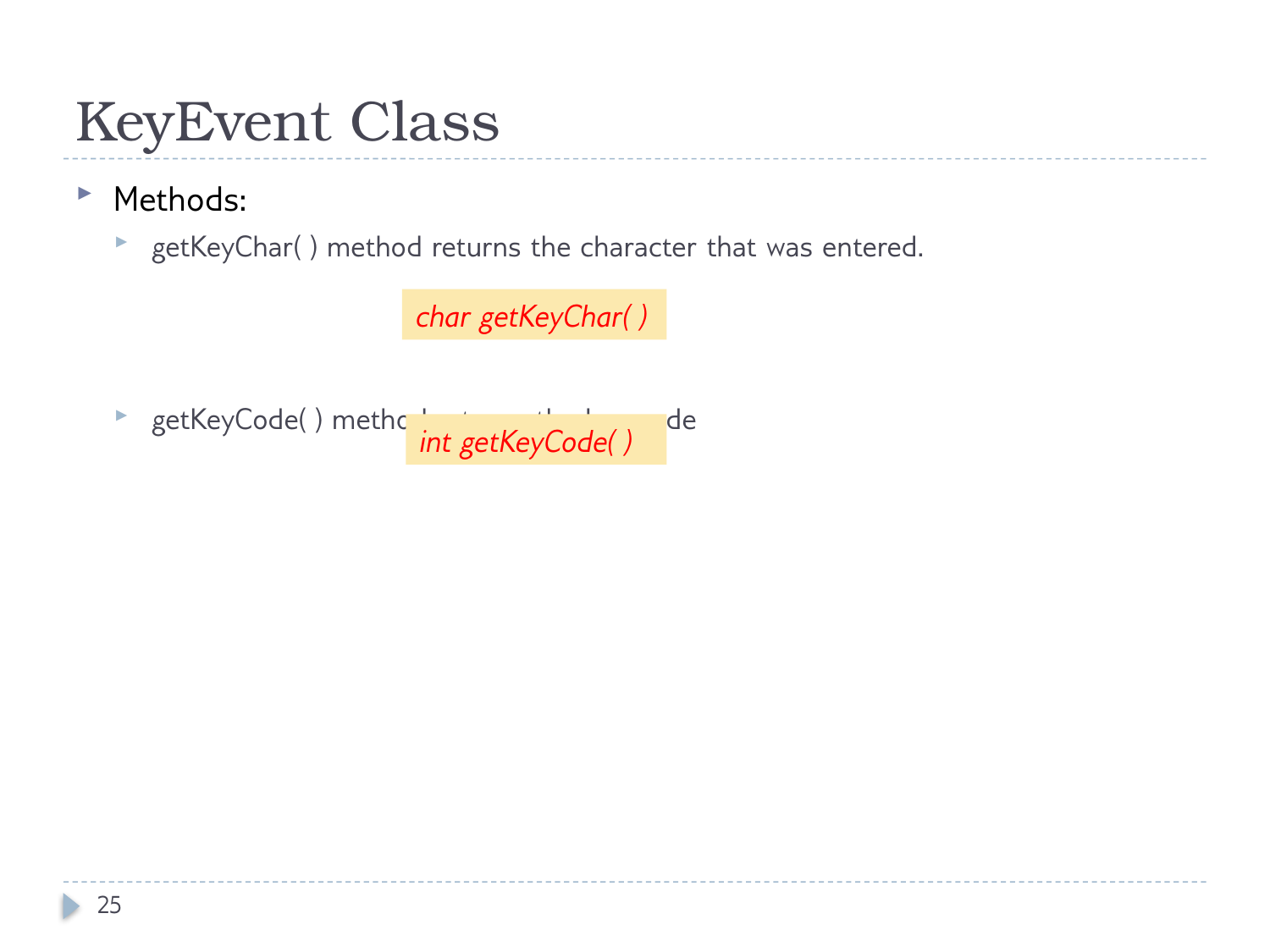

# KeyEvent Class
Methods:
getKeyChar( ) method returns the character that was entered.

getKeyCode( ) method returns the key code

char getKeyChar( )
int getKeyCode( )
25